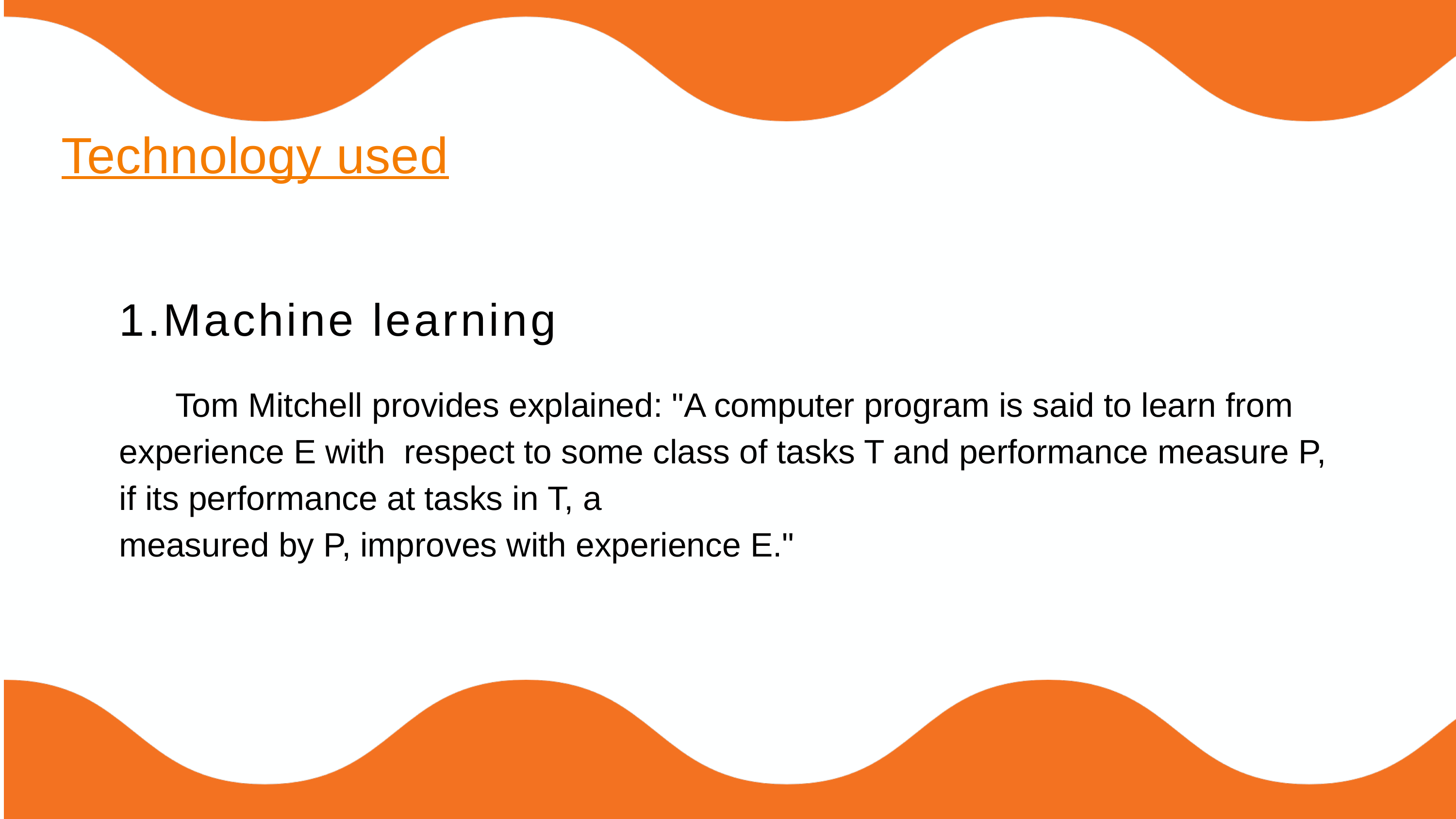

Technology used
1.Machine learning

      Tom Mitchell provides explained: "A computer program is said to learn from experience E with  respect to some class of tasks T and performance measure P, if its performance at tasks in T, a
measured by P, improves with experience E."